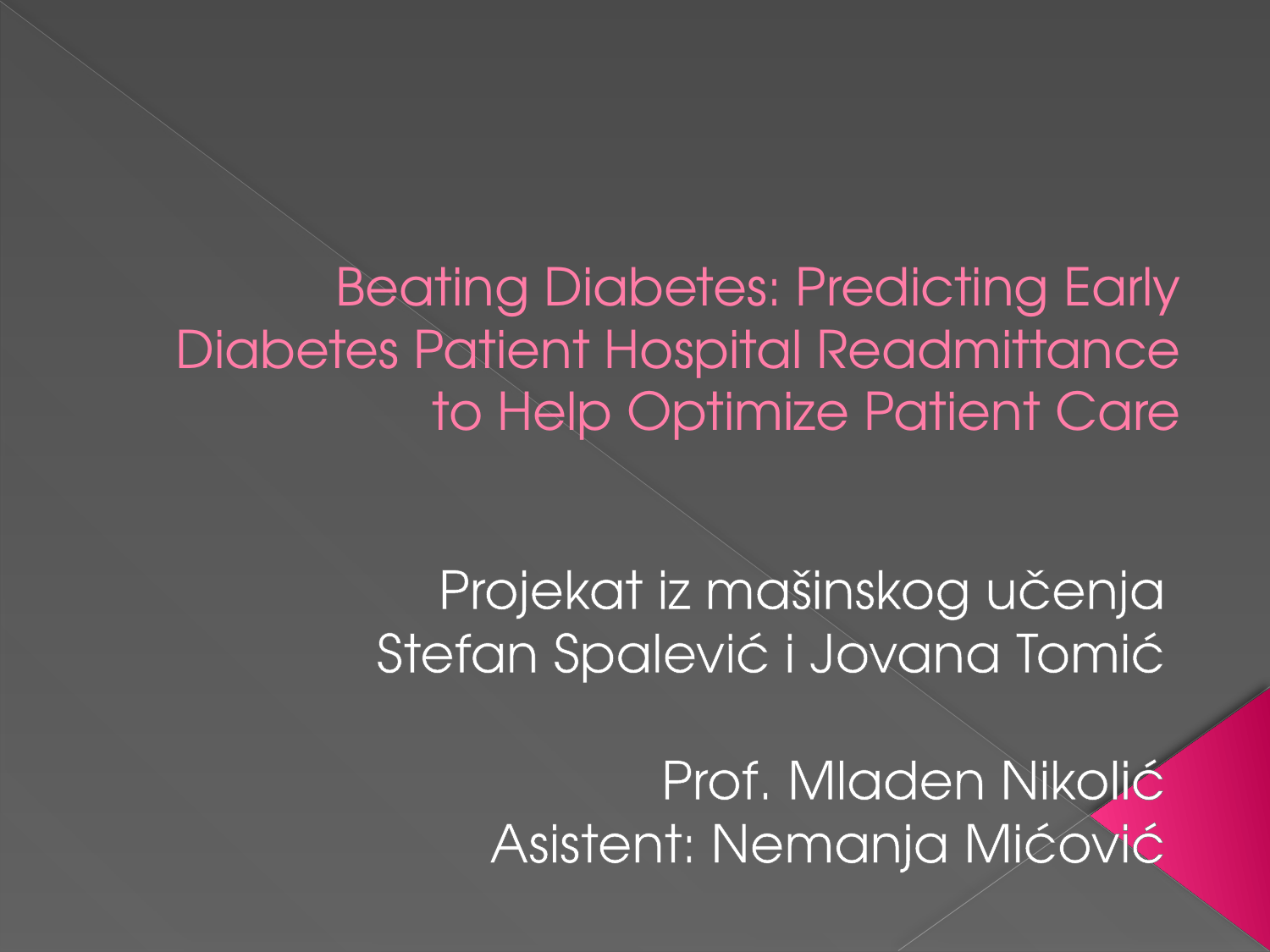

# Beating Diabetes: Predicting Early Diabetes Patient Hospital Readmittance to Help Optimize Patient Care
Projekat iz mašinskog učenja
Stefan Spalević i Jovana Tomić

Prof. Mladen Nikolić
Asistent: Nemanja Mićović